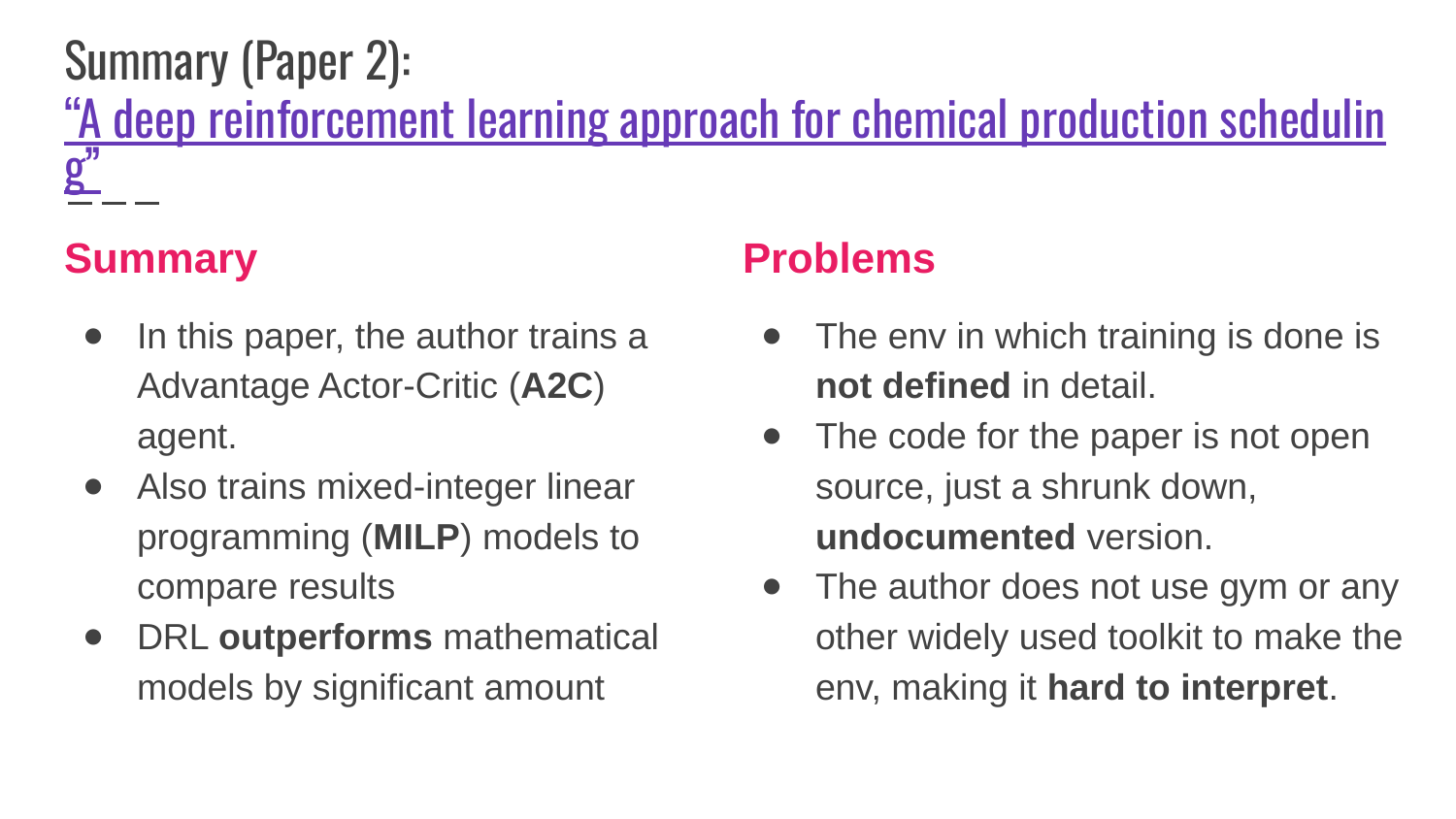

# Summary (Paper 2): “A deep reinforcement learning approach for chemical production scheduling”
Summary
In this paper, the author trains a Advantage Actor-Critic (A2C) agent.
Also trains mixed-integer linear programming (MILP) models to compare results
DRL outperforms mathematical models by significant amount
Problems
The env in which training is done is not defined in detail.
The code for the paper is not open source, just a shrunk down, undocumented version.
The author does not use gym or any other widely used toolkit to make the env, making it hard to interpret.